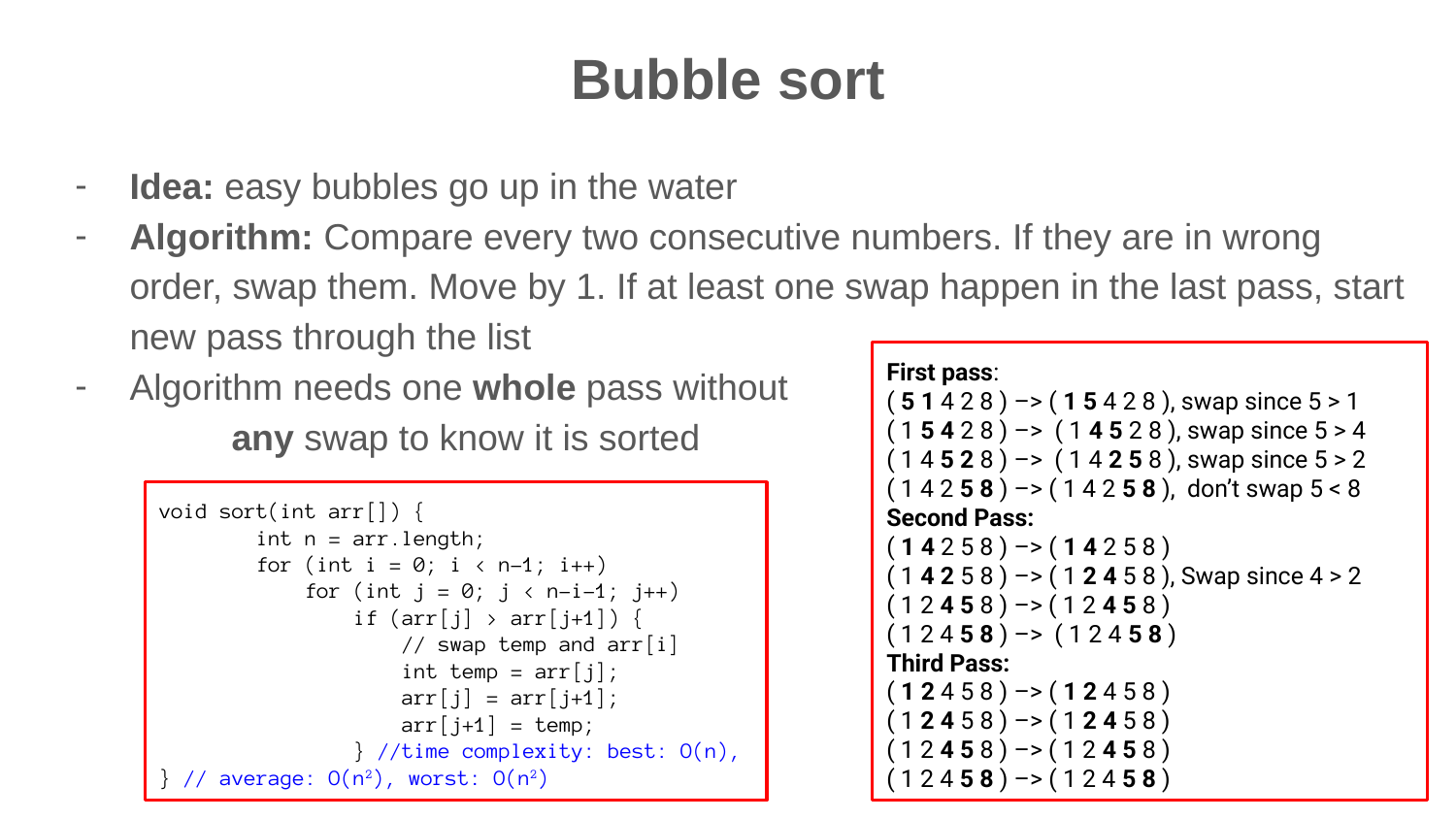

# Bubble sort
Idea: easy bubbles go up in the water
Algorithm: Compare every two consecutive numbers. If they are in wrong order, swap them. Move by 1. If at least one swap happen in the last pass, start new pass through the list
Algorithm needs one whole pass without                                                                        any swap to know it is sorted

First pass:
( 5 1 4 2 8 ) –> ( 1 5 4 2 8 ), swap since 5 > 1
( 1 5 4 2 8 ) –>  ( 1 4 5 2 8 ), swap since 5 > 4
( 1 4 5 2 8 ) –>  ( 1 4 2 5 8 ), swap since 5 > 2
( 1 4 2 5 8 ) –> ( 1 4 2 5 8 ),  don’t swap 5 < 8
Second Pass:
( 1 4 2 5 8 ) –> ( 1 4 2 5 8 )
( 1 4 2 5 8 ) –> ( 1 2 4 5 8 ), Swap since 4 > 2
( 1 2 4 5 8 ) –> ( 1 2 4 5 8 )
( 1 2 4 5 8 ) –>  ( 1 2 4 5 8 )
Third Pass:
( 1 2 4 5 8 ) –> ( 1 2 4 5 8 )
( 1 2 4 5 8 ) –> ( 1 2 4 5 8 )
( 1 2 4 5 8 ) –> ( 1 2 4 5 8 )
( 1 2 4 5 8 ) –> ( 1 2 4 5 8 )

void sort(int arr[]) {
        int n = arr.length;
        for (int i = 0; i < n-1; i++)
            for (int j = 0; j < n-i-1; j++)
                if (arr[j] > arr[j+1]) {
                    // swap temp and arr[i]
                    int temp = arr[j];
                    arr[j] = arr[j+1];
                    arr[j+1] = temp;
                } //time complexity: best: O(n),
} // average: O(n2), worst: O(n2)